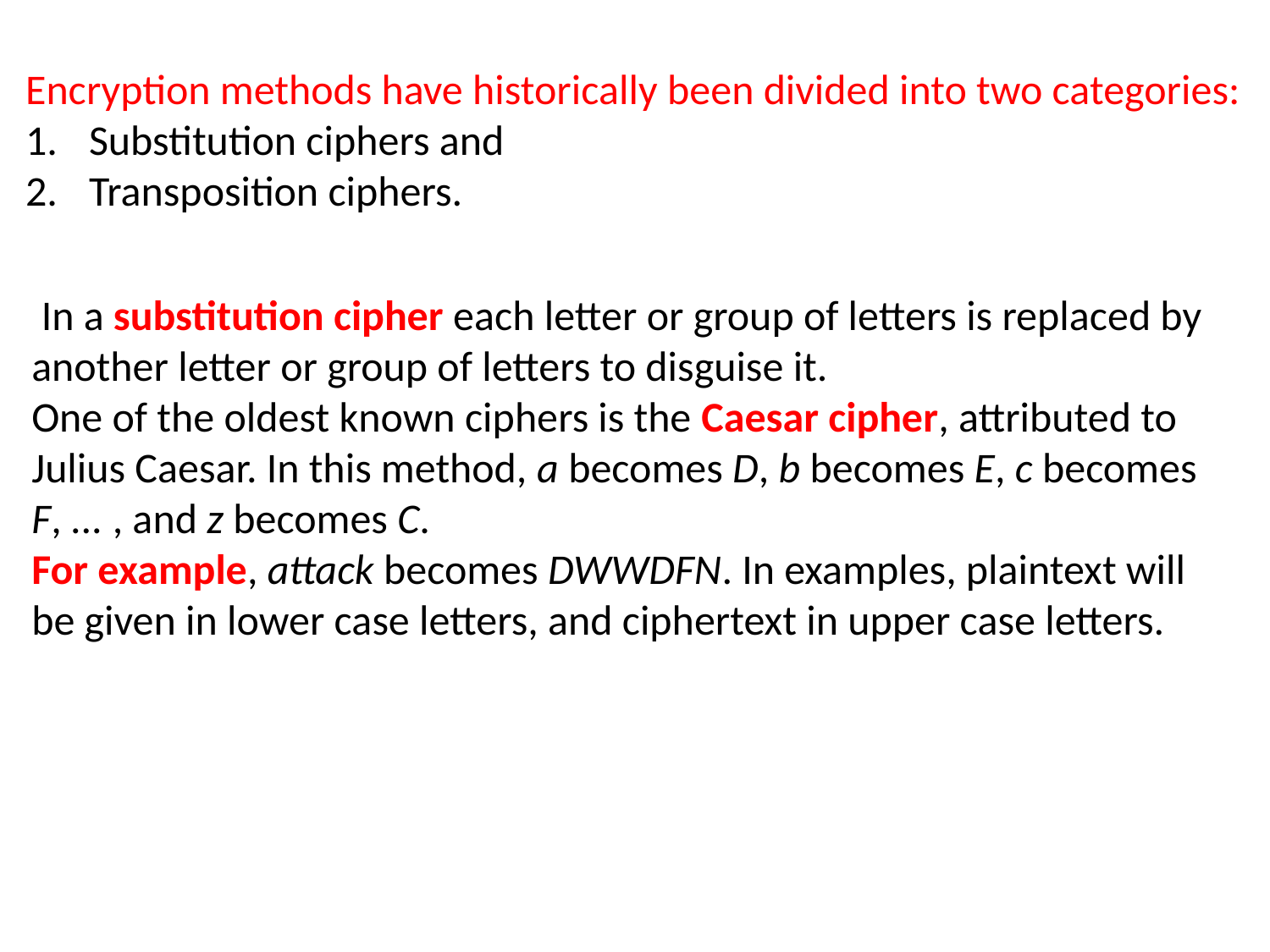

Encryption methods have historically been divided into two categories:
Substitution ciphers and
Transposition ciphers.
# In a substitution cipher each letter or group of letters is replaced by another letter or group of letters to disguise it. One of the oldest known ciphers is the Caesar cipher, attributed to Julius Caesar. In this method, a becomes D, b becomes E, c becomes F, ... , and z becomes C. For example, attack becomes DWWDFN. In examples, plaintext will be given in lower case letters, and ciphertext in upper case letters.